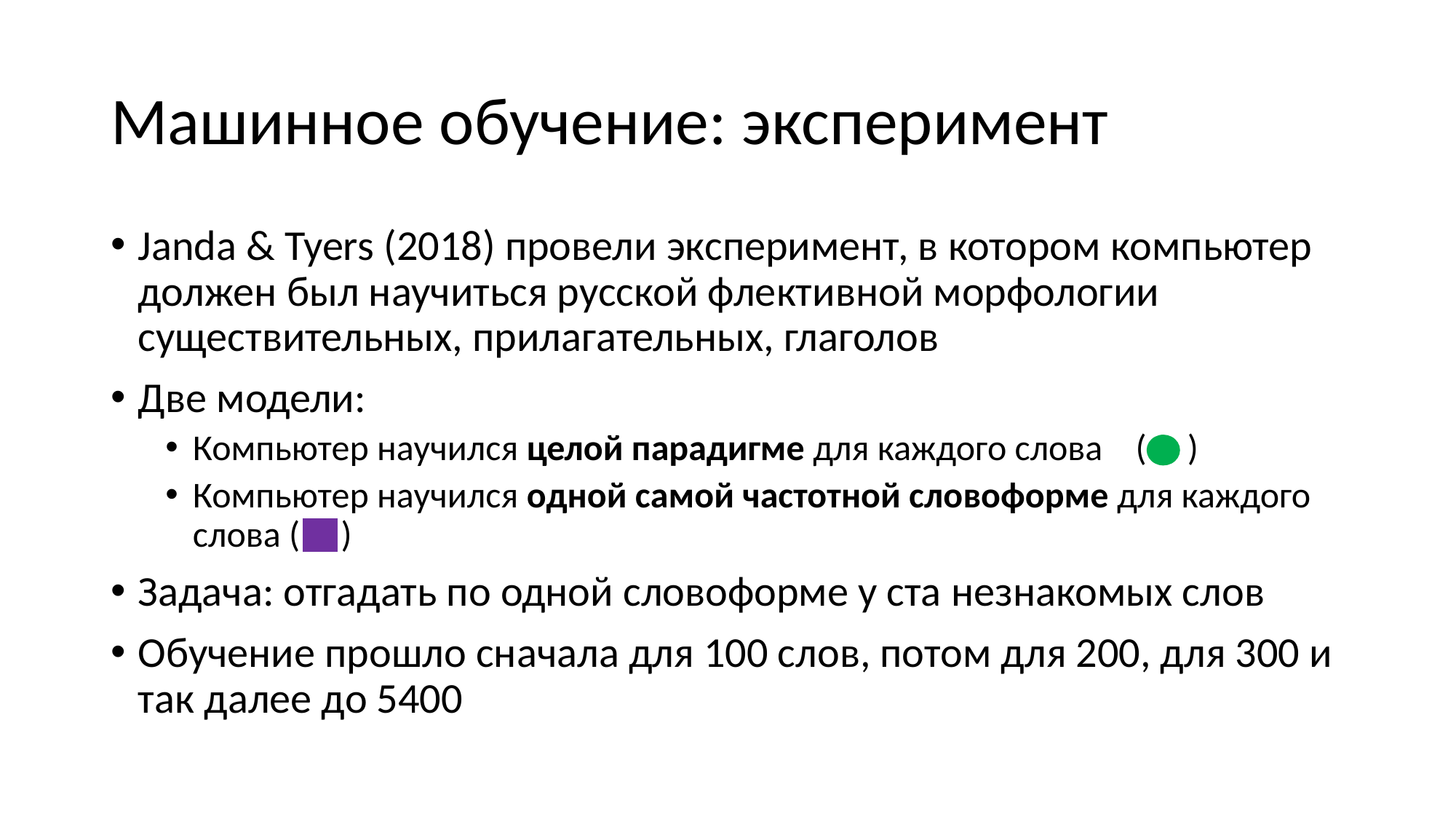

# Машинное обучение: эксперимент
Janda & Tyers (2018) провели эксперимент, в котором компьютер должен был научиться русской флективной морфологии существительных, прилагательных, глаголов
Две модели:
Компьютер научился целой парадигме для каждого слова    (     )
Компьютер научился одной самой частотной словоформе для каждого слова (     )
Задача: отгадать по одной словоформе у ста незнакомых слов
Обучение прошло сначала для 100 слов, потом для 200, для 300 и так далее до 5400